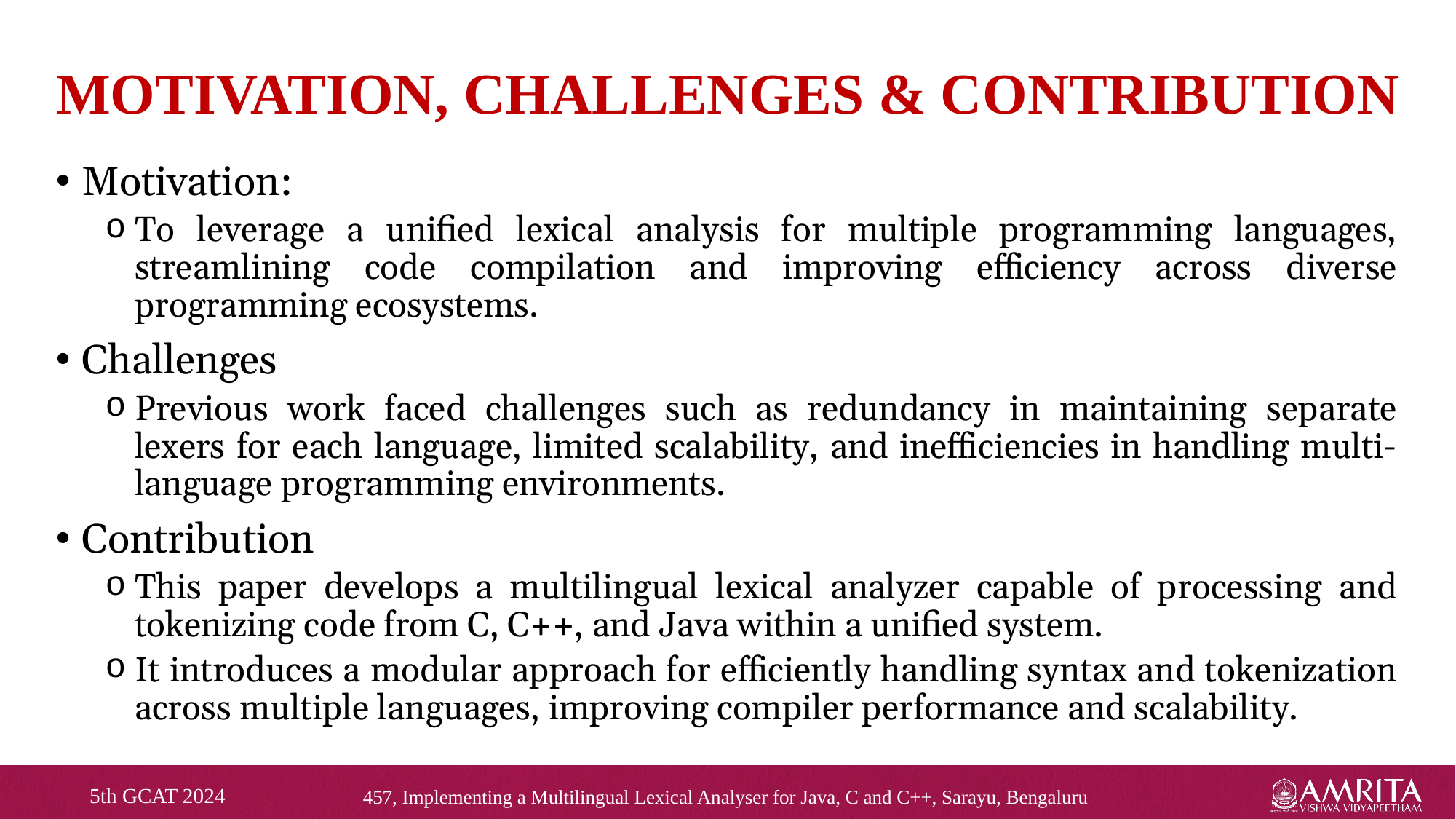

# MOTIVATION, CHALLENGES & CONTRIBUTION

Motivation:
To leverage a unified lexical analysis for multiple programming languages, streamlining code compilation and improving efficiency across diverse programming ecosystems.
Challenges
Previous work faced challenges such as redundancy in maintaining separate lexers for each language, limited scalability, and inefficiencies in handling multi-language programming environments.
Contribution
This paper develops a multilingual lexical analyzer capable of processing and tokenizing code from C, C++, and Java within a unified system.
It introduces a modular approach for efficiently handling syntax and tokenization across multiple languages, improving compiler performance and scalability.
5th GCAT 2024
457, Implementing a Multilingual Lexical Analyser for Java, C and C++, Sarayu, Bengaluru